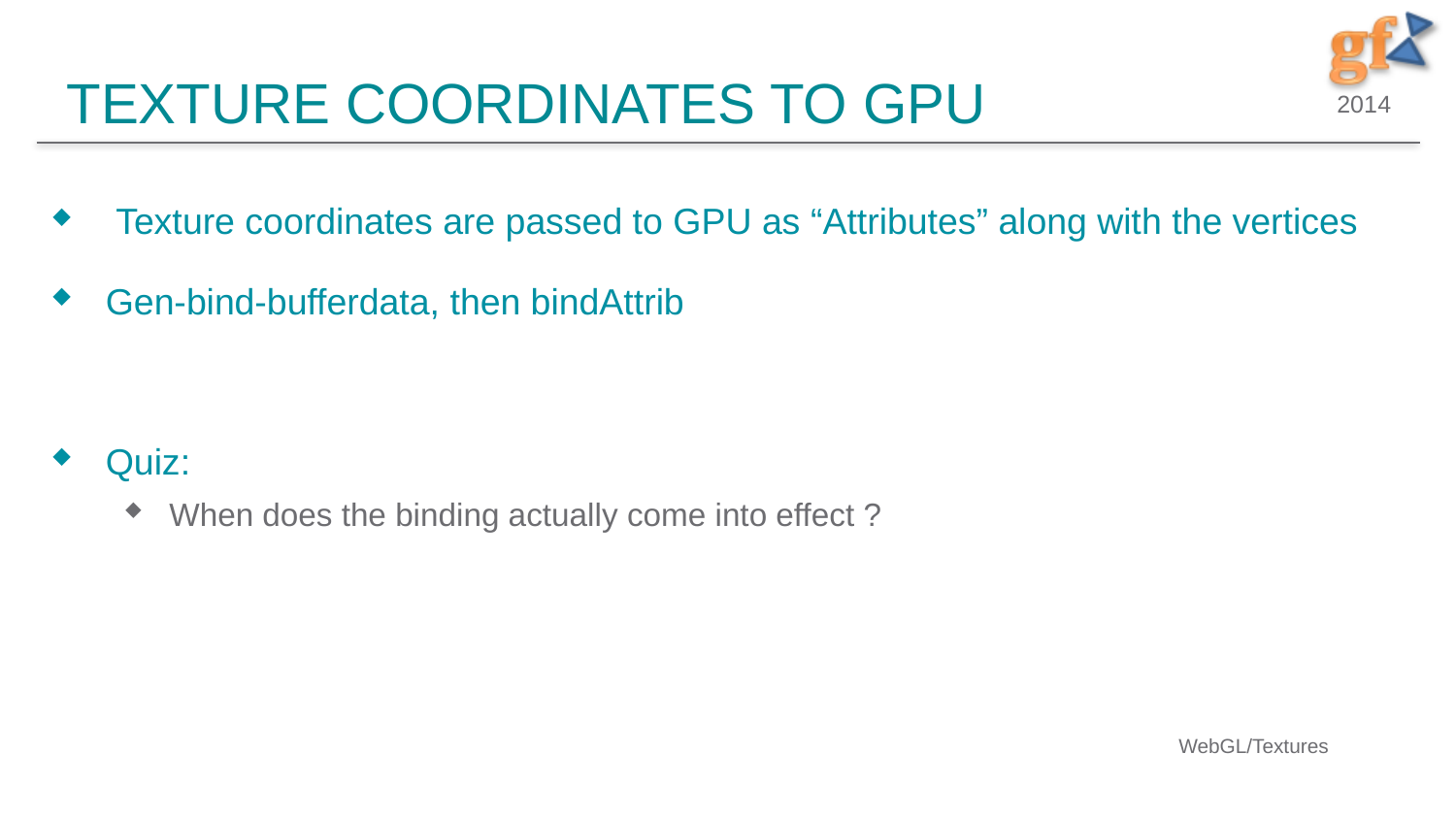

# Texture coordinates to GPU
 Texture coordinates are passed to GPU as “Attributes” along with the vertices
Gen-bind-bufferdata, then bindAttrib

Quiz:
When does the binding actually come into effect ?

WebGL/Textures